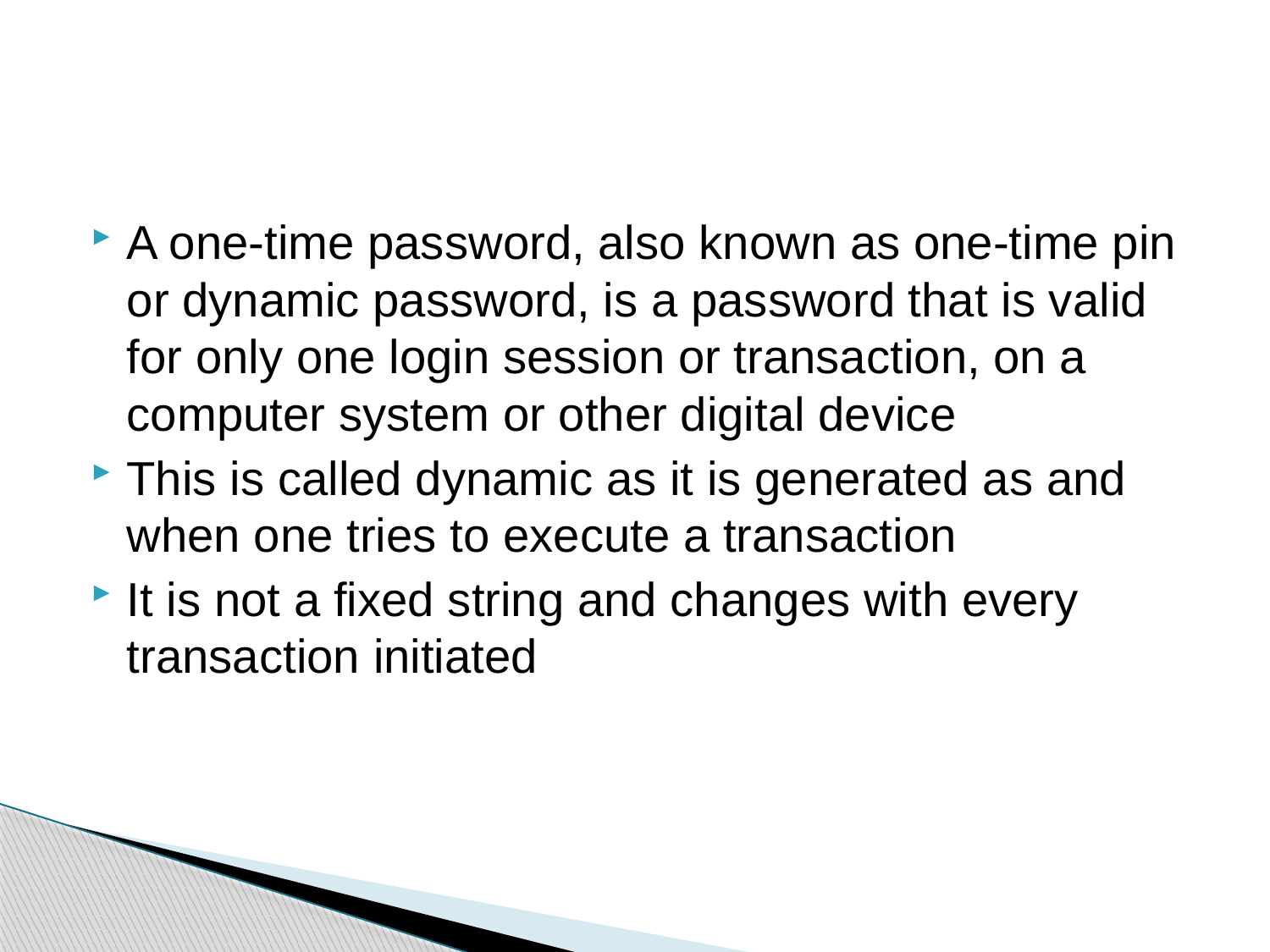

#
A one-time password, also known as one-time pin or dynamic password, is a password that is valid for only one login session or transaction, on a computer system or other digital device
This is called dynamic as it is generated as and when one tries to execute a transaction
It is not a fixed string and changes with every transaction initiated